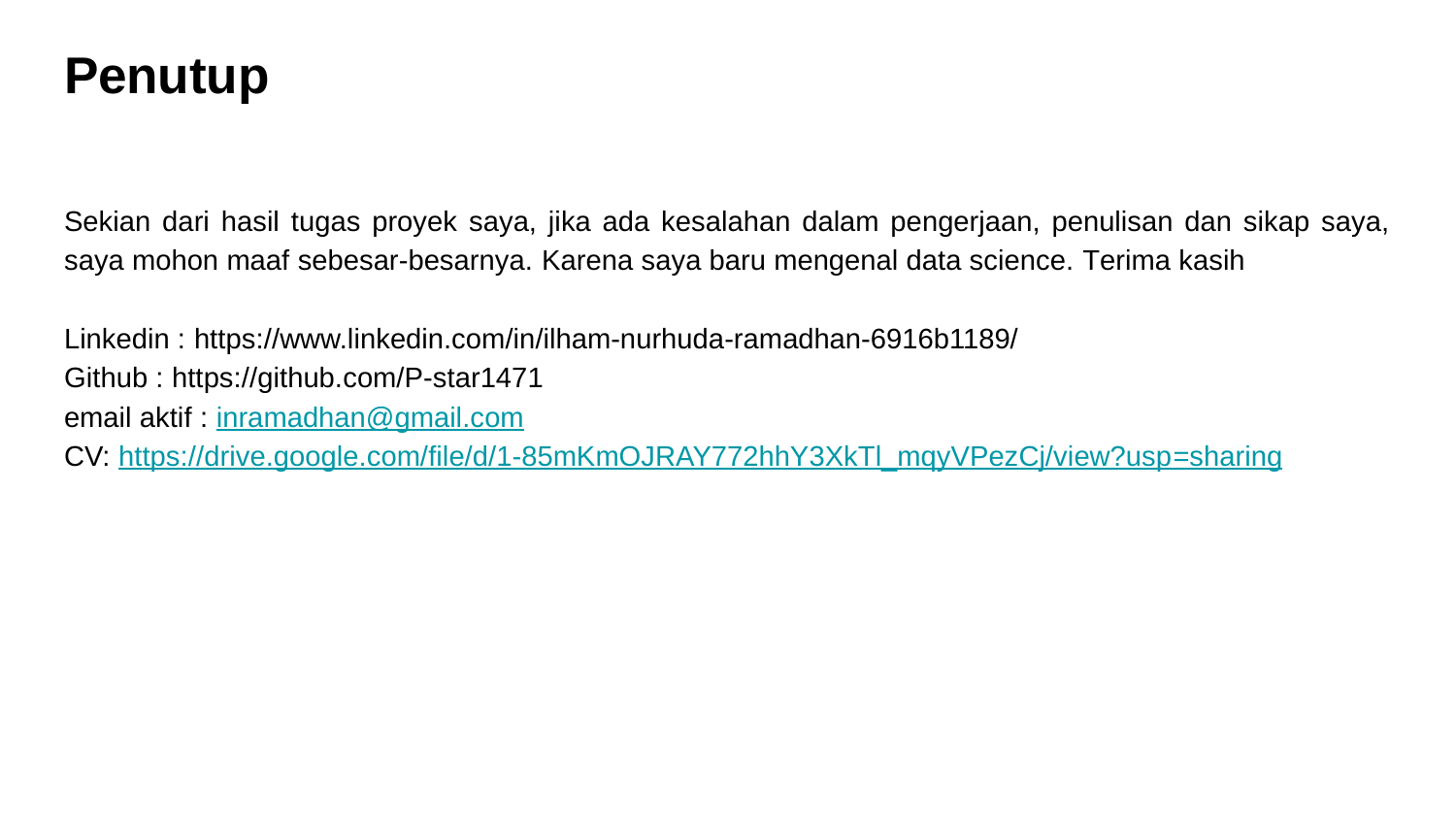

# Penutup
Sekian dari hasil tugas proyek saya, jika ada kesalahan dalam pengerjaan, penulisan dan sikap saya, saya mohon maaf sebesar-besarnya. Karena saya baru mengenal data science. Terima kasih

Linkedin : https://www.linkedin.com/in/ilham-nurhuda-ramadhan-6916b1189/
Github : https://github.com/P-star1471
email aktif : inramadhan@gmail.com
CV: https://drive.google.com/file/d/1-85mKmOJRAY772hhY3XkTl_mqyVPezCj/view?usp=sharing